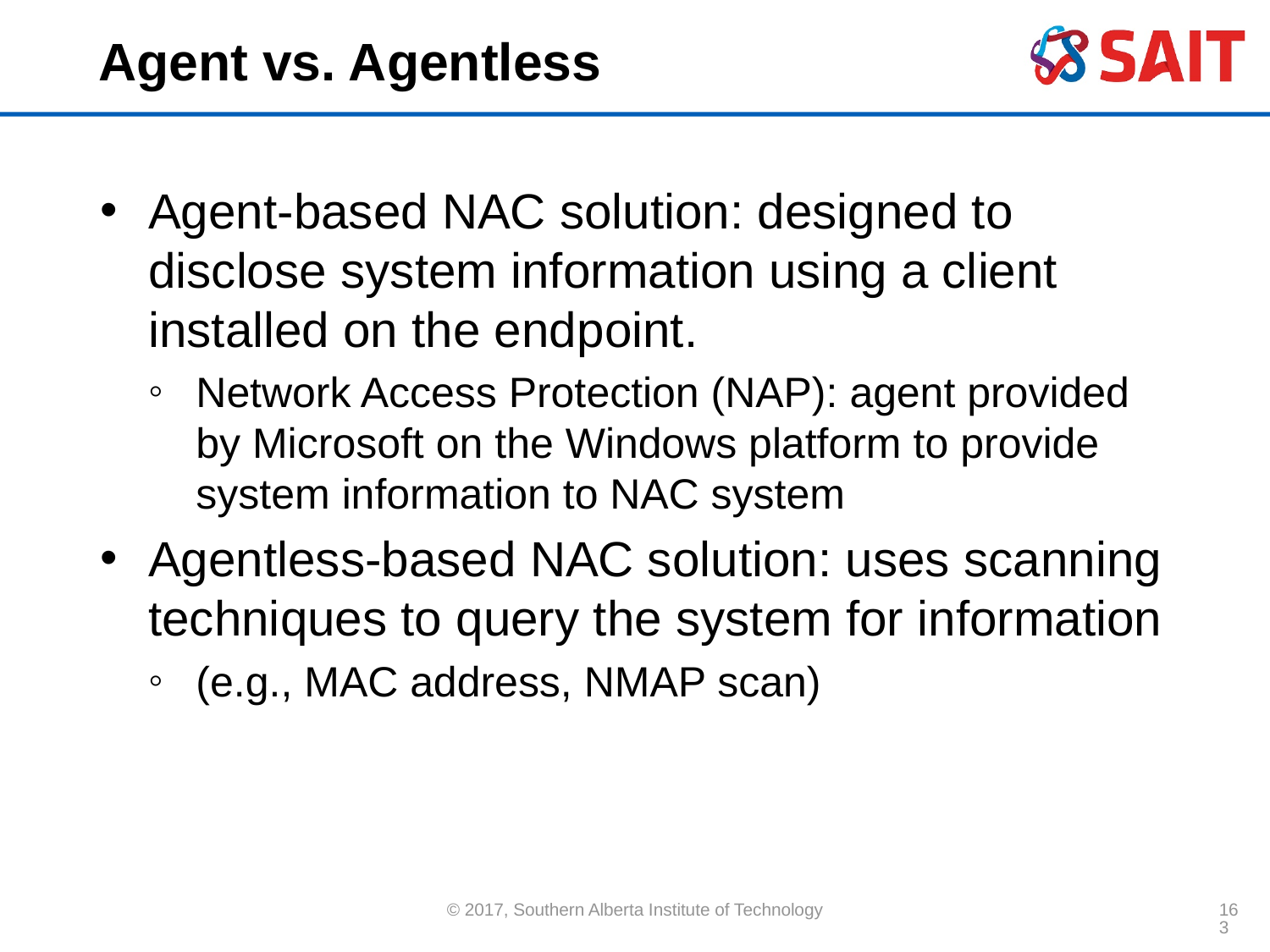

# Agent vs. Agentless
Agent-based NAC solution: designed to disclose system information using a client installed on the endpoint.
Network Access Protection (NAP): agent provided by Microsoft on the Windows platform to provide system information to NAC system
Agentless-based NAC solution: uses scanning techniques to query the system for information
(e.g., MAC address, NMAP scan)